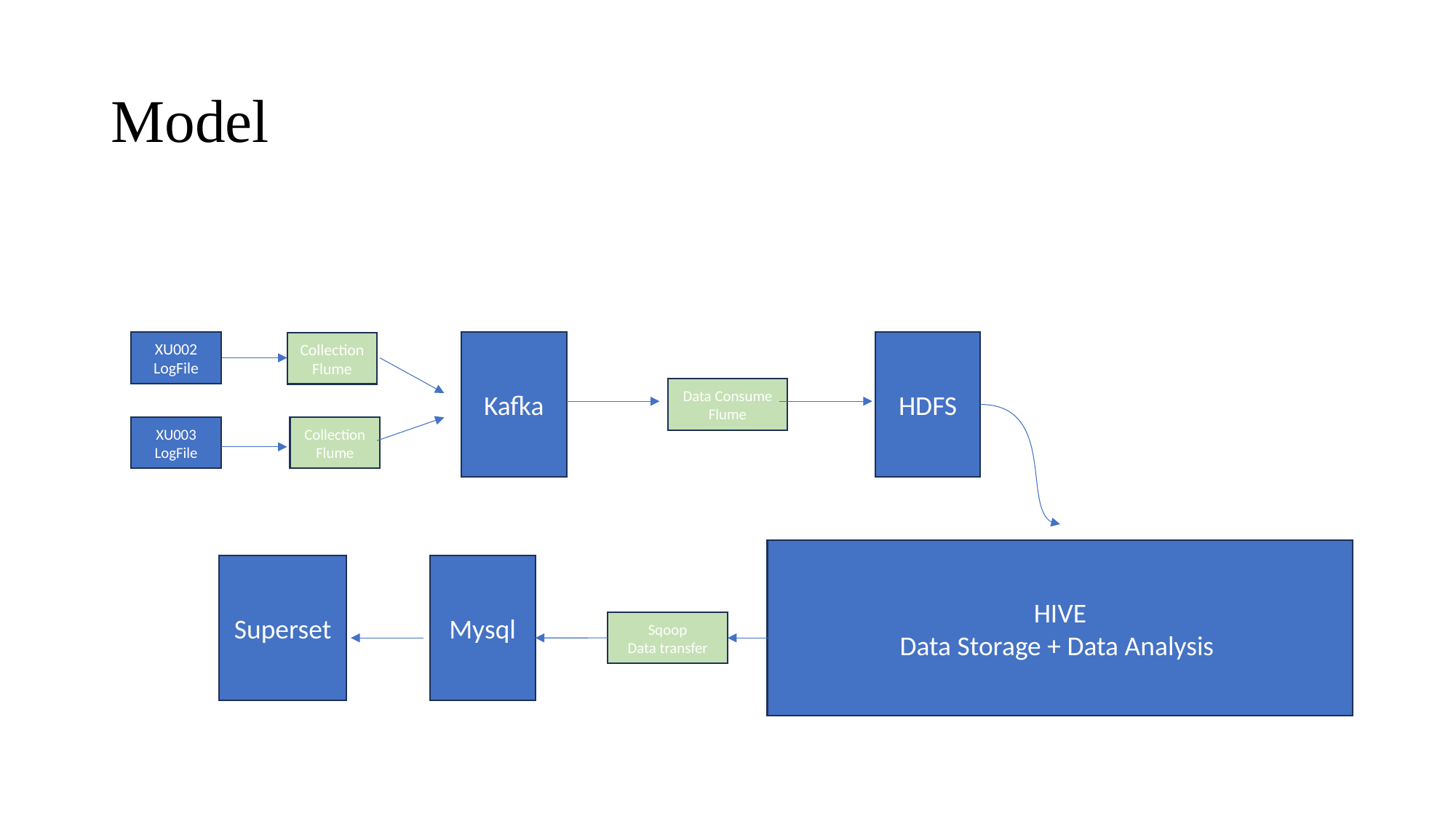

# Model

HDFS
XU002
LogFile
Kafka
Collection
Flume
Data Consume
Flume
XU003
LogFile
Collection
Flume
HIVE
Data Storage + Data Analysis
Superset
Mysql
Sqoop
Data transfer